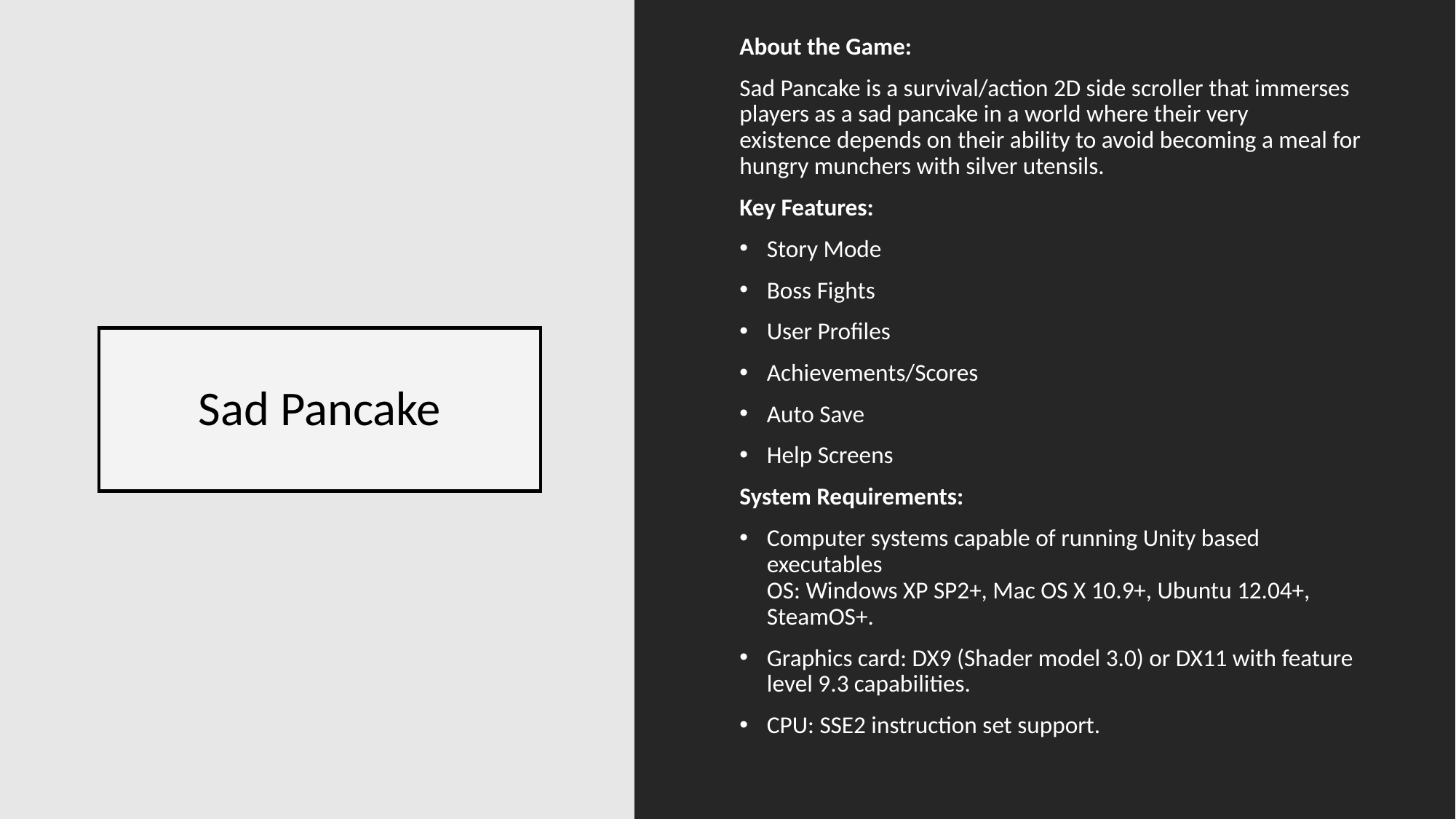

About the Game:
Sad Pancake is a survival/action 2D side scroller that immerses players as a sad pancake in a world where their very existence depends on their ability to avoid becoming a meal for hungry munchers with silver utensils.
Key Features:
Story Mode
Boss Fights
User Profiles
Achievements/Scores
Auto Save
Help Screens
System Requirements:
Computer systems capable of running Unity based executables 
OS: Windows XP SP2+, Mac OS X 10.9+, Ubuntu 12.04+, SteamOS+.
Graphics card: DX9 (Shader model 3.0) or DX11 with feature level 9.3 capabilities.
CPU: SSE2 instruction set support.

# Sad Pancake